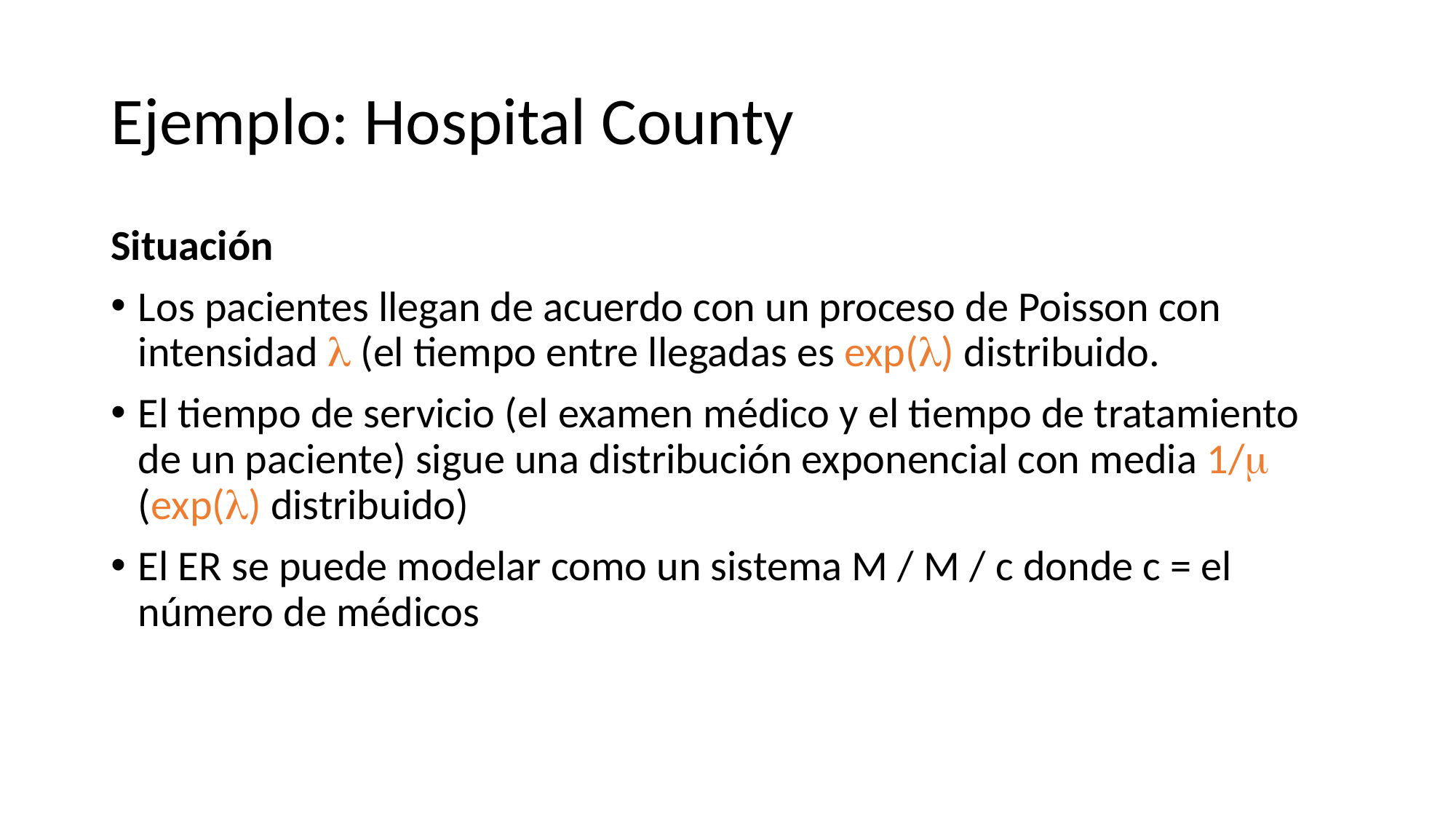

# Ejemplo: Hospital County
Situación
Los pacientes llegan de acuerdo con un proceso de Poisson con intensidad λ (el tiempo entre llegadas es exp(λ) distribuido.
El tiempo de servicio (el examen médico y el tiempo de tratamiento de un paciente) sigue una distribución exponencial con media 1/μ (exp(λ) distribuido)
El ER se puede modelar como un sistema M / M / c donde c = el número de médicos